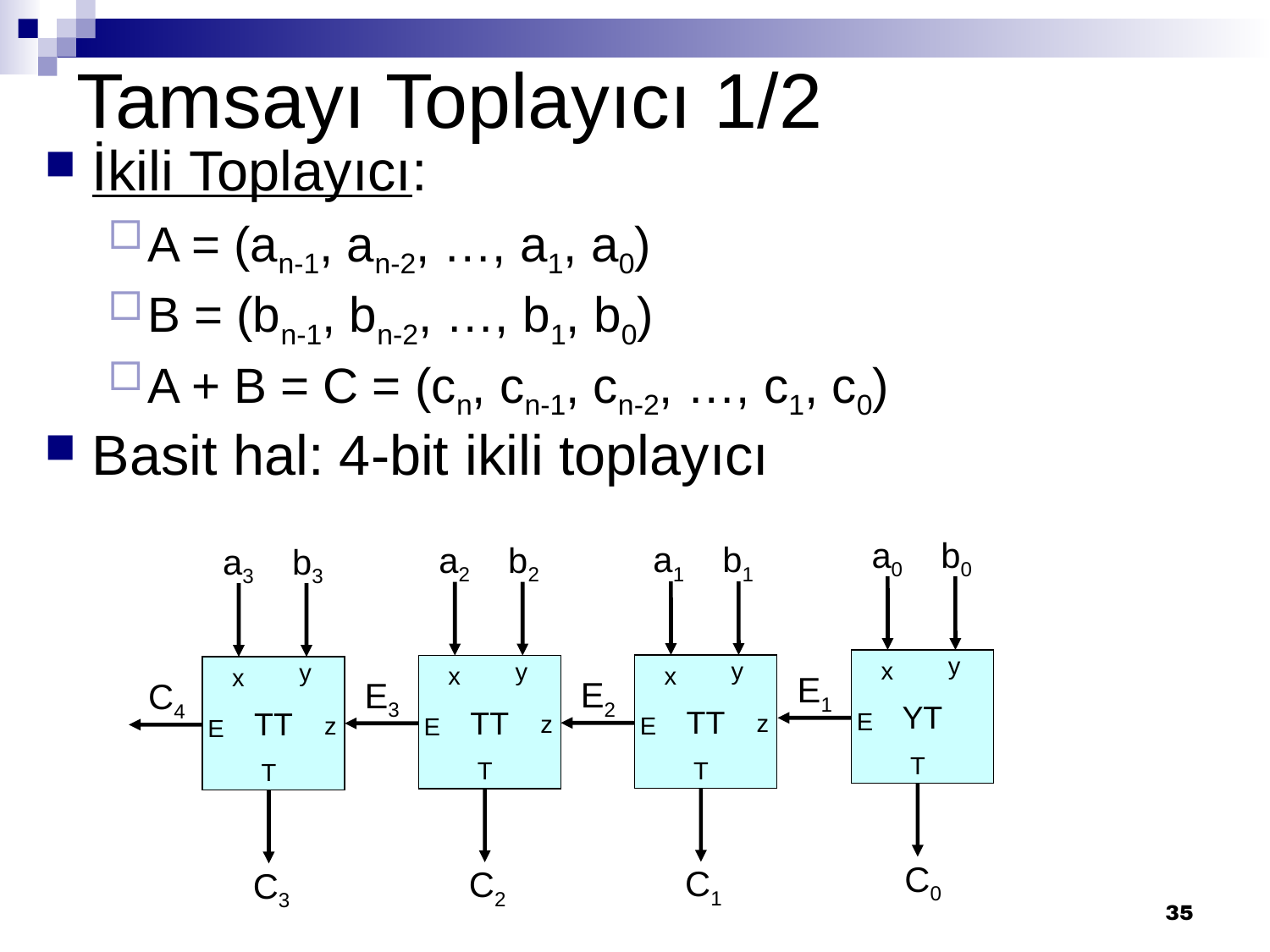

# Tamsayı Toplayıcı 1/2
İkili Toplayıcı:
A = (an-1, an-2, …, a1, a0)
B = (bn-1, bn-2, …, b1, b0)
A + B = C = (cn, cn-1, cn-2, …, c1, c0)
Basit hal: 4-bit ikili toplayıcı
a0
b0

YT
y
x
E1

E
T

C0
a1
b1

TT
y
x
E2

z
E
T

C1
a2
b2

TT
y
x
E3

z
E
T

C2
a3
b3

TT
y
x
C4

z
E
T

C3
35